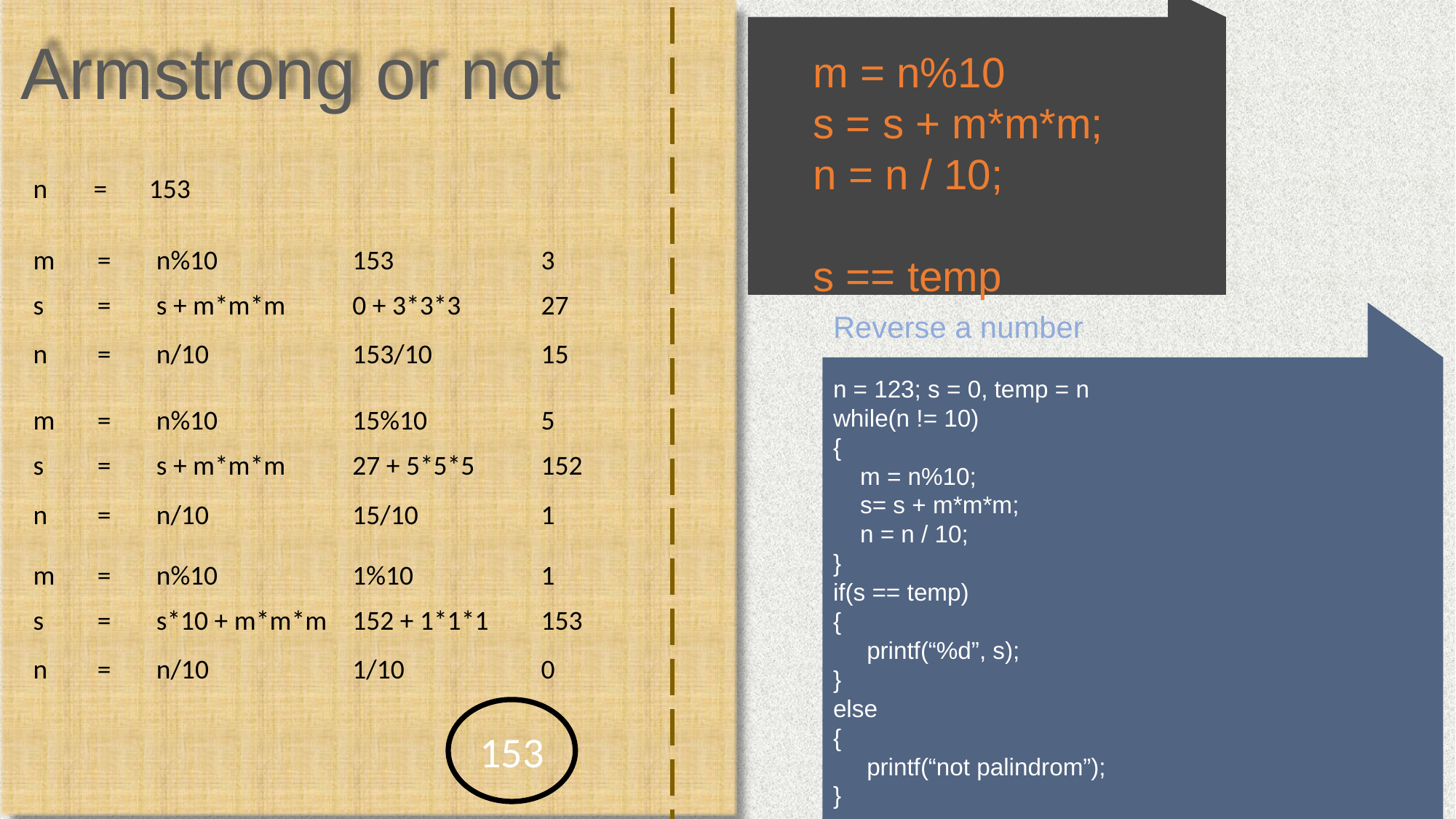

m = n%10
s = s + m*m*m;
n = n / 10;

s == temp

Armstrong or not
| n | = | 153 |  |  |
| --- | --- | --- | --- | --- |
| m | = | n%10 | 153 | 3 |
| --- | --- | --- | --- | --- |
| s | = | s + m\*m\*m | 0 + 3\*3\*3 | 27 |
| --- | --- | --- | --- | --- |
Reverse a number

n = 123; s = 0, temp = n
while(n != 10)
{
    m = n%10;
    s= s + m*m*m;
    n = n / 10;
}
if(s == temp)
{
     printf(“%d”, s);
}
else
{
     printf(“not palindrom”);
}
| n | = | n/10 | 153/10 | 15 |
| --- | --- | --- | --- | --- |
| m | = | n%10 | 15%10 | 5 |
| --- | --- | --- | --- | --- |
| s | = | s + m\*m\*m | 27 + 5\*5\*5 | 152 |
| --- | --- | --- | --- | --- |
| n | = | n/10 | 15/10 | 1 |
| --- | --- | --- | --- | --- |
| m | = | n%10 | 1%10 | 1 |
| --- | --- | --- | --- | --- |
| s | = | s\*10 + m\*m\*m | 152 + 1\*1\*1 | 153 |
| --- | --- | --- | --- | --- |
| n | = | n/10 | 1/10 | 0 |
| --- | --- | --- | --- | --- |
153